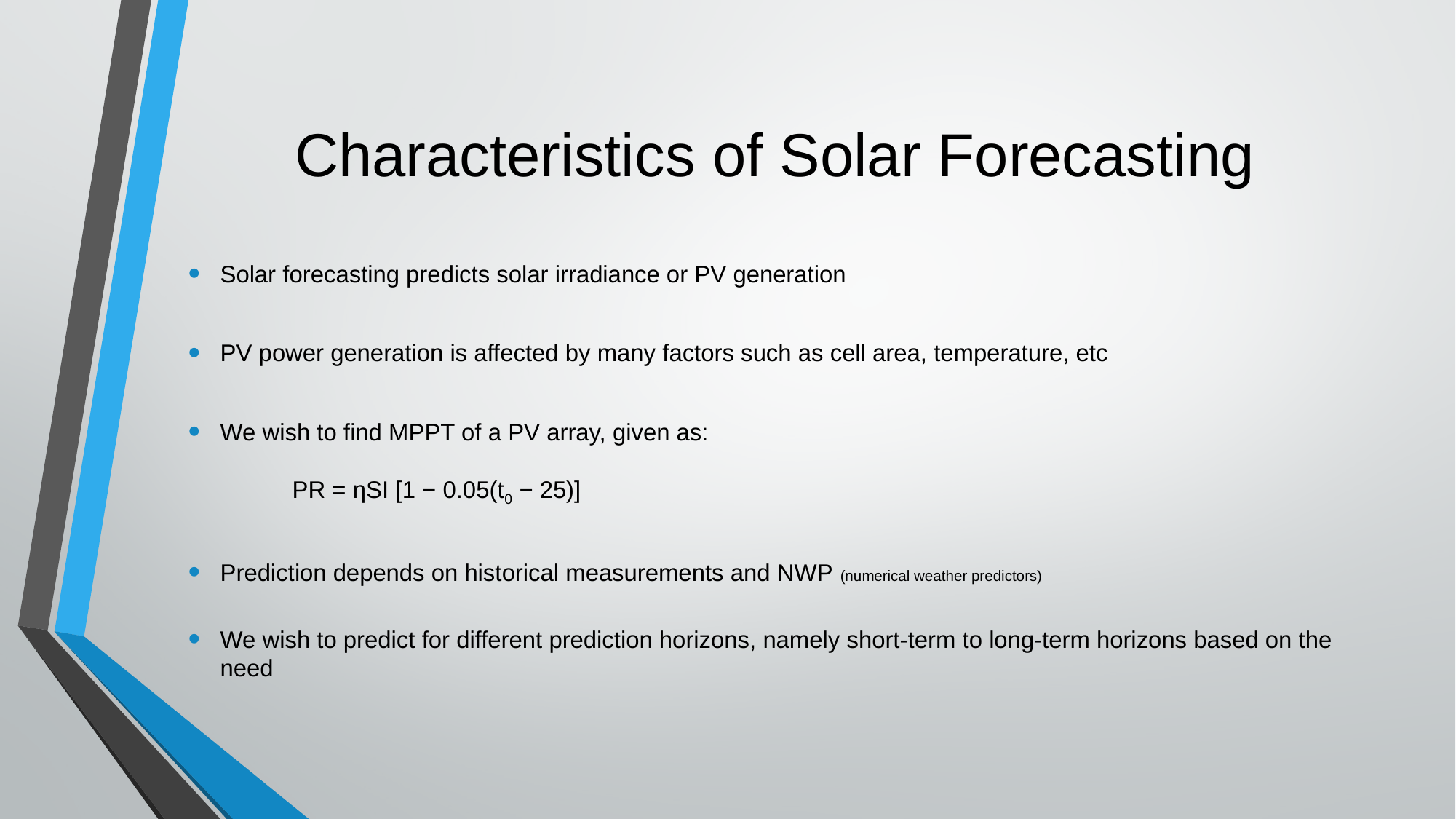

# Characteristics of Solar Forecasting
Solar forecasting predicts solar irradiance or PV generation

PV power generation is affected by many factors such as cell area, temperature, etc

We wish to find MPPT of a PV array, given as:
						PR = ηSI [1 − 0.05(t0 − 25)]

Prediction depends on historical measurements and NWP (numerical weather predictors)

We wish to predict for different prediction horizons, namely short-term to long-term horizons based on the need